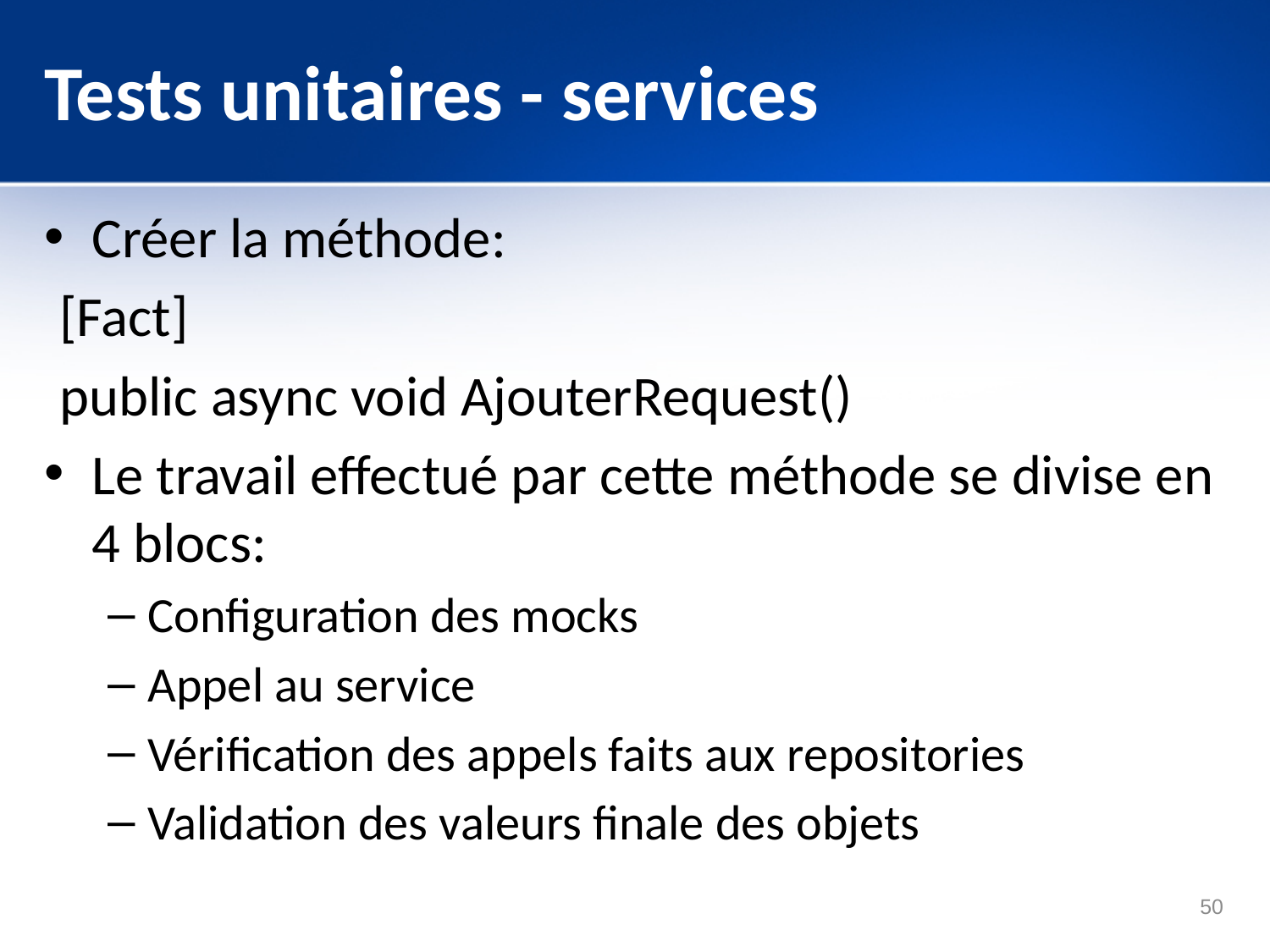

# Tests unitaires - services
Créer la méthode:
[Fact]
public async void AjouterRequest()
Le travail effectué par cette méthode se divise en 4 blocs:
Configuration des mocks
Appel au service
Vérification des appels faits aux repositories
Validation des valeurs finale des objets
50